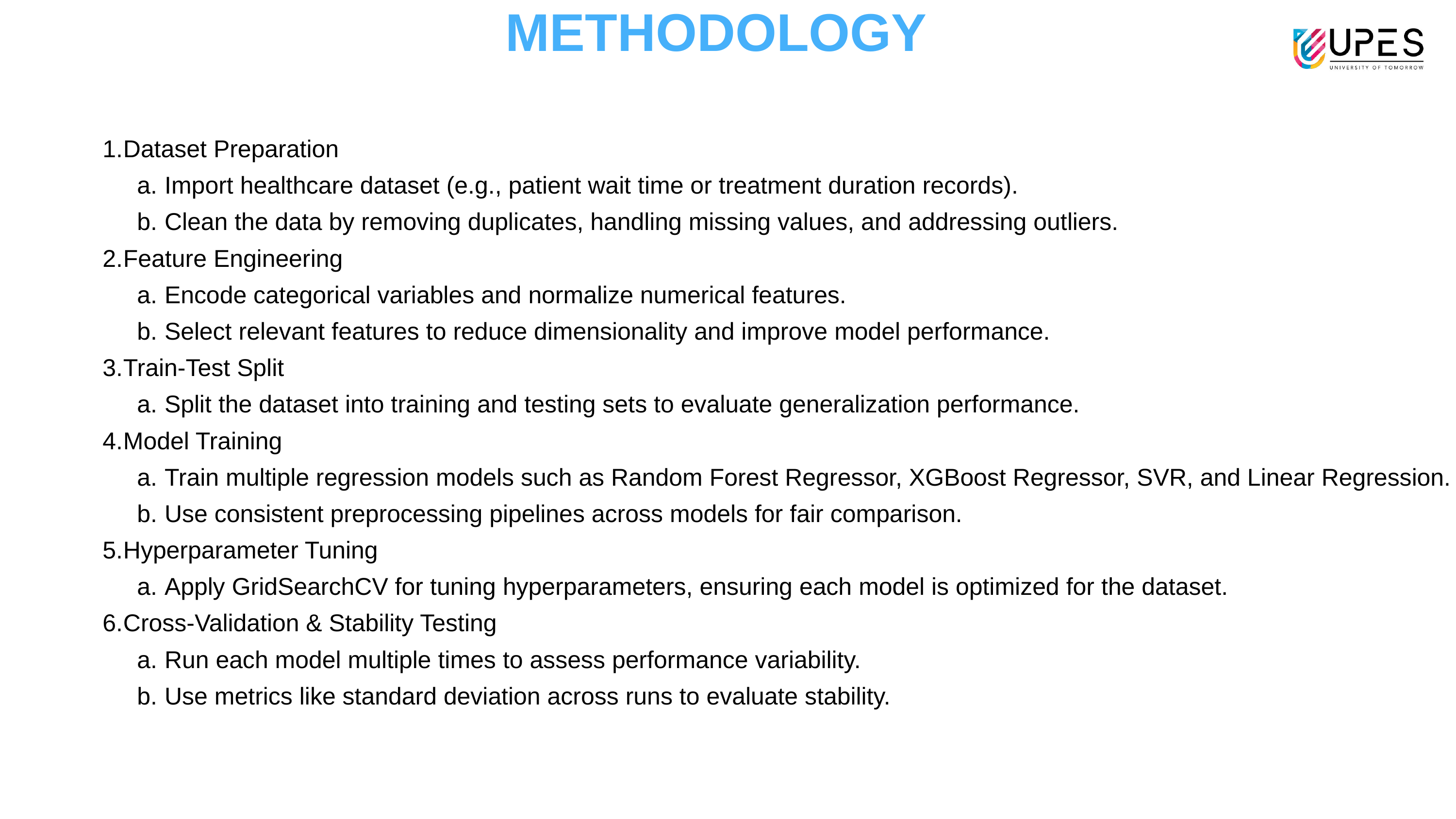

METHODOLOGY

Dataset Preparation
Import healthcare dataset (e.g., patient wait time or treatment duration records).
Clean the data by removing duplicates, handling missing values, and addressing outliers.
Feature Engineering
Encode categorical variables and normalize numerical features.
Select relevant features to reduce dimensionality and improve model performance.
Train-Test Split
Split the dataset into training and testing sets to evaluate generalization performance.
Model Training
Train multiple regression models such as Random Forest Regressor, XGBoost Regressor, SVR, and Linear Regression.
Use consistent preprocessing pipelines across models for fair comparison.
Hyperparameter Tuning
Apply GridSearchCV for tuning hyperparameters, ensuring each model is optimized for the dataset.
Cross-Validation & Stability Testing
Run each model multiple times to assess performance variability.
Use metrics like standard deviation across runs to evaluate stability.